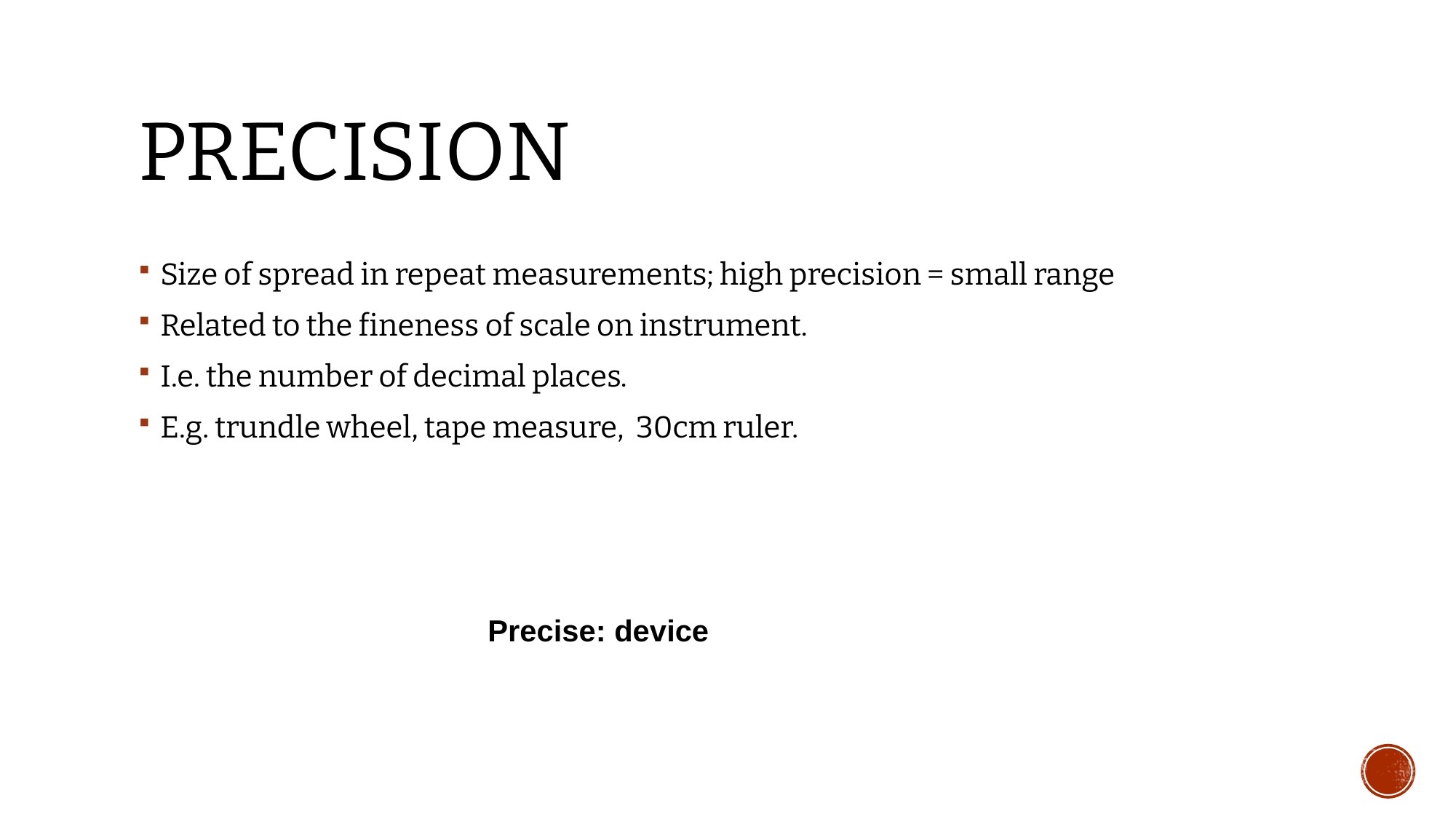

# Precision
Size of spread in repeat measurements; high precision = small range
Related to the fineness of scale on instrument.
I.e. the number of decimal places.
E.g. trundle wheel, tape measure,  30cm ruler.

				Precise: device